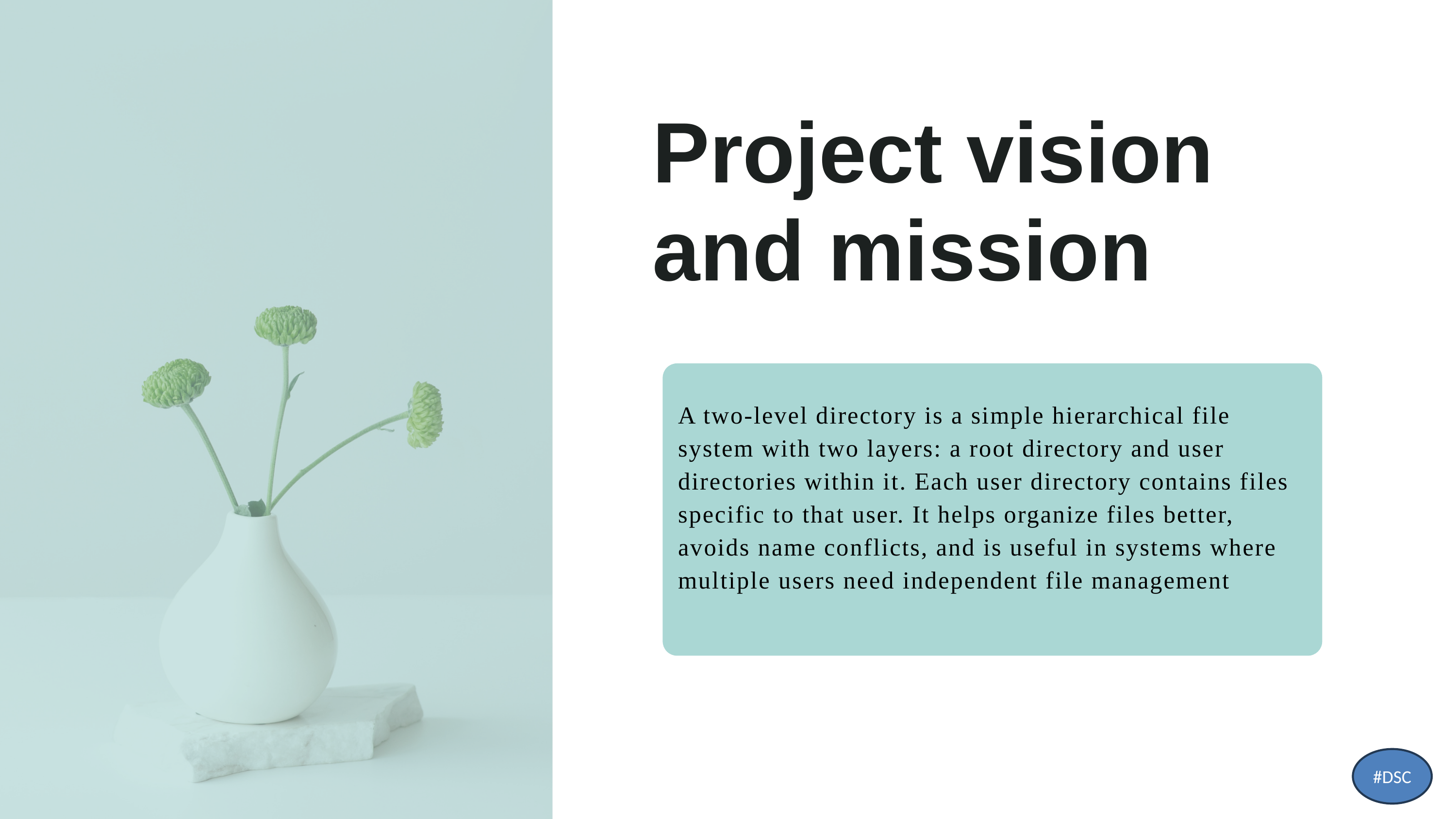

Project vision and mission

A two-level directory is a simple hierarchical file system with two layers: a root directory and user directories within it. Each user directory contains files specific to that user. It helps organize files better, avoids name conflicts, and is useful in systems where multiple users need independent file management
#DSC